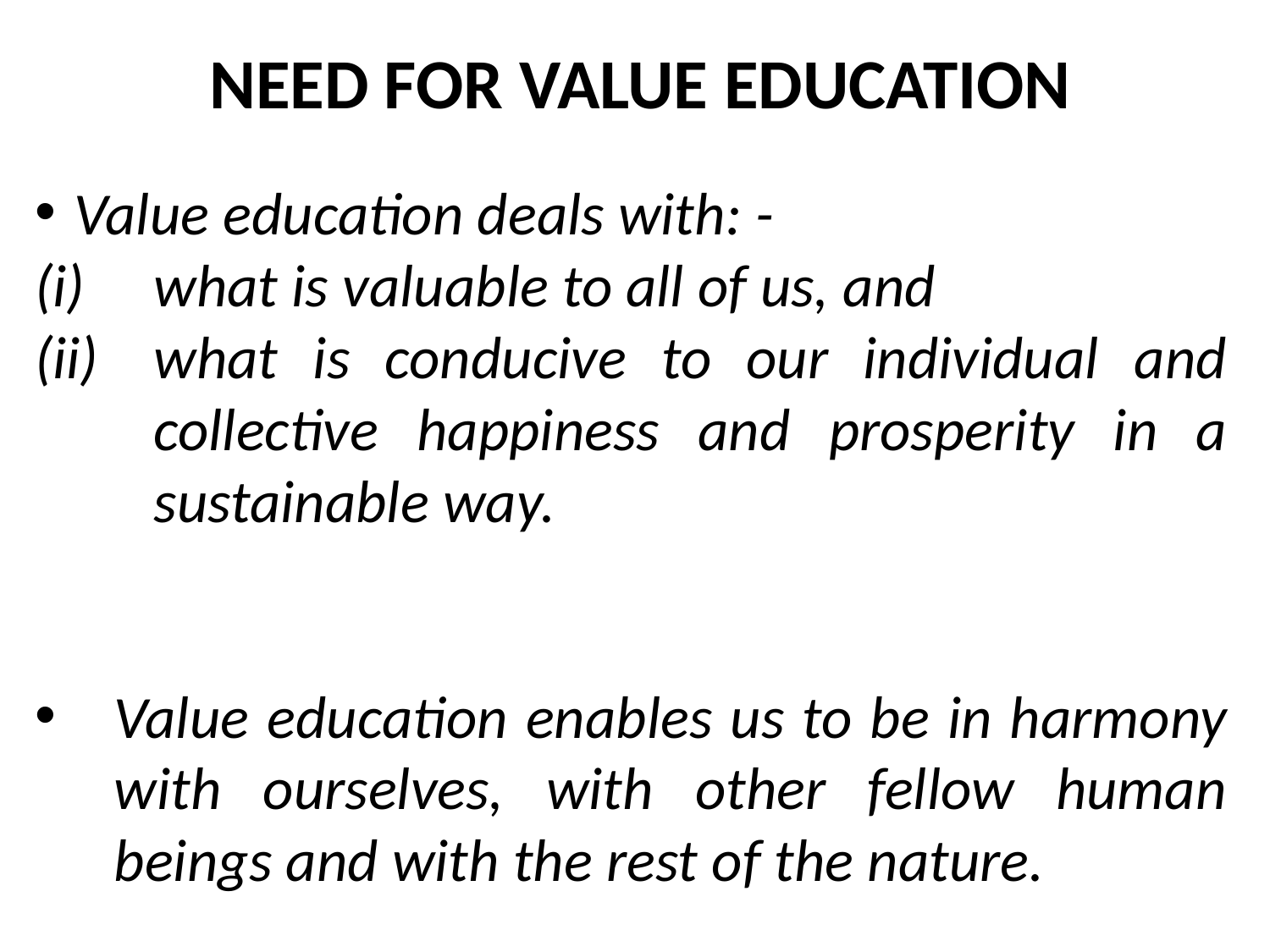

NEED FOR VALUE EDUCATION
Value education deals with: -
what is valuable to all of us, and
what is conducive to our individual and collective happiness and prosperity in a sustainable way.

Value education enables us to be in harmony with ourselves, with other fellow human beings and with the rest of the nature.